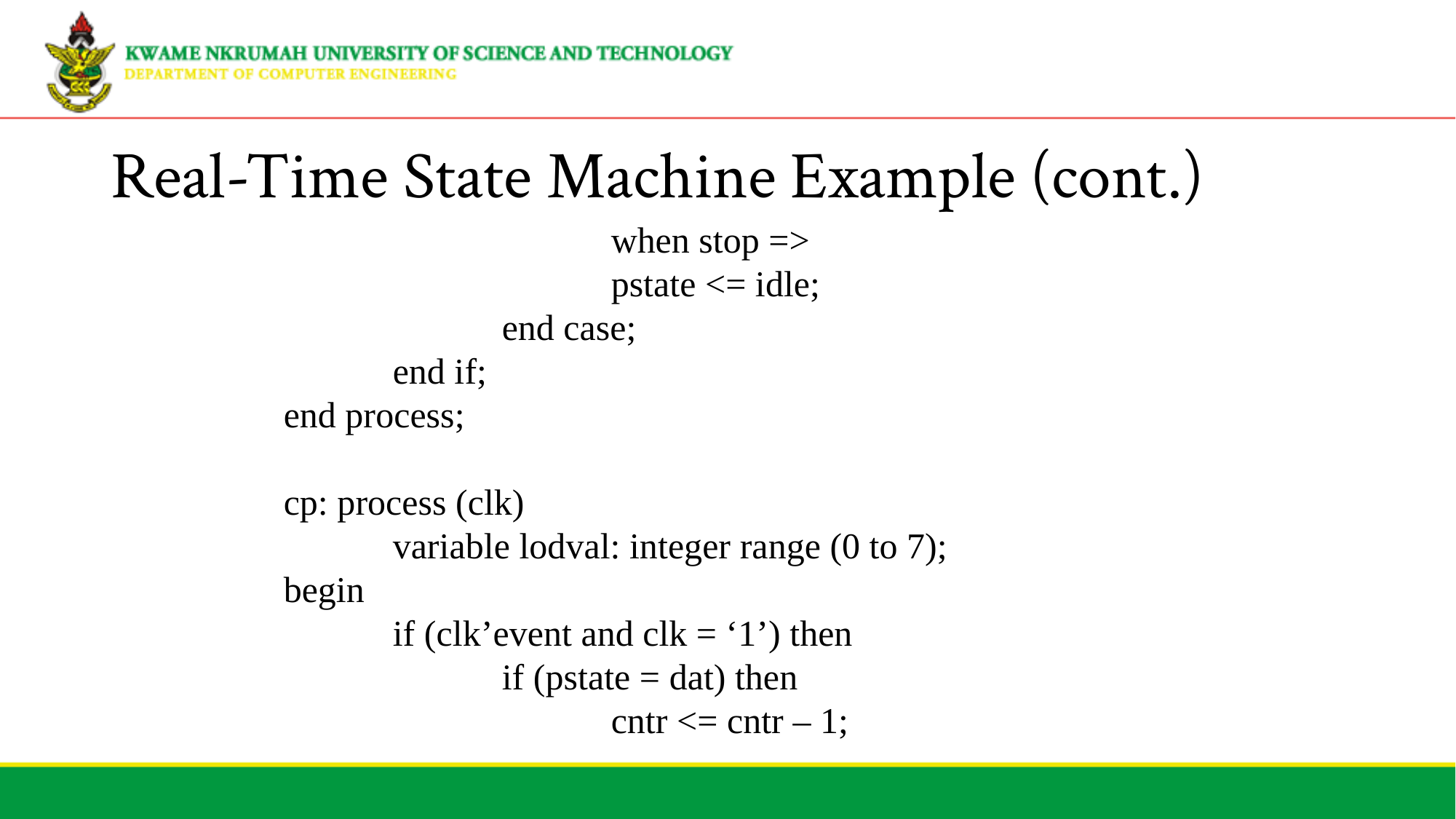

# Real-Time State Machine Example (cont.)
			when stop =>
			pstate <= idle;
		end case;
	end if;
end process;

cp: process (clk)
	variable lodval: integer range (0 to 7);
begin
	if (clk’event and clk = ‘1’) then
		if (pstate = dat) then
			cntr <= cntr – 1;